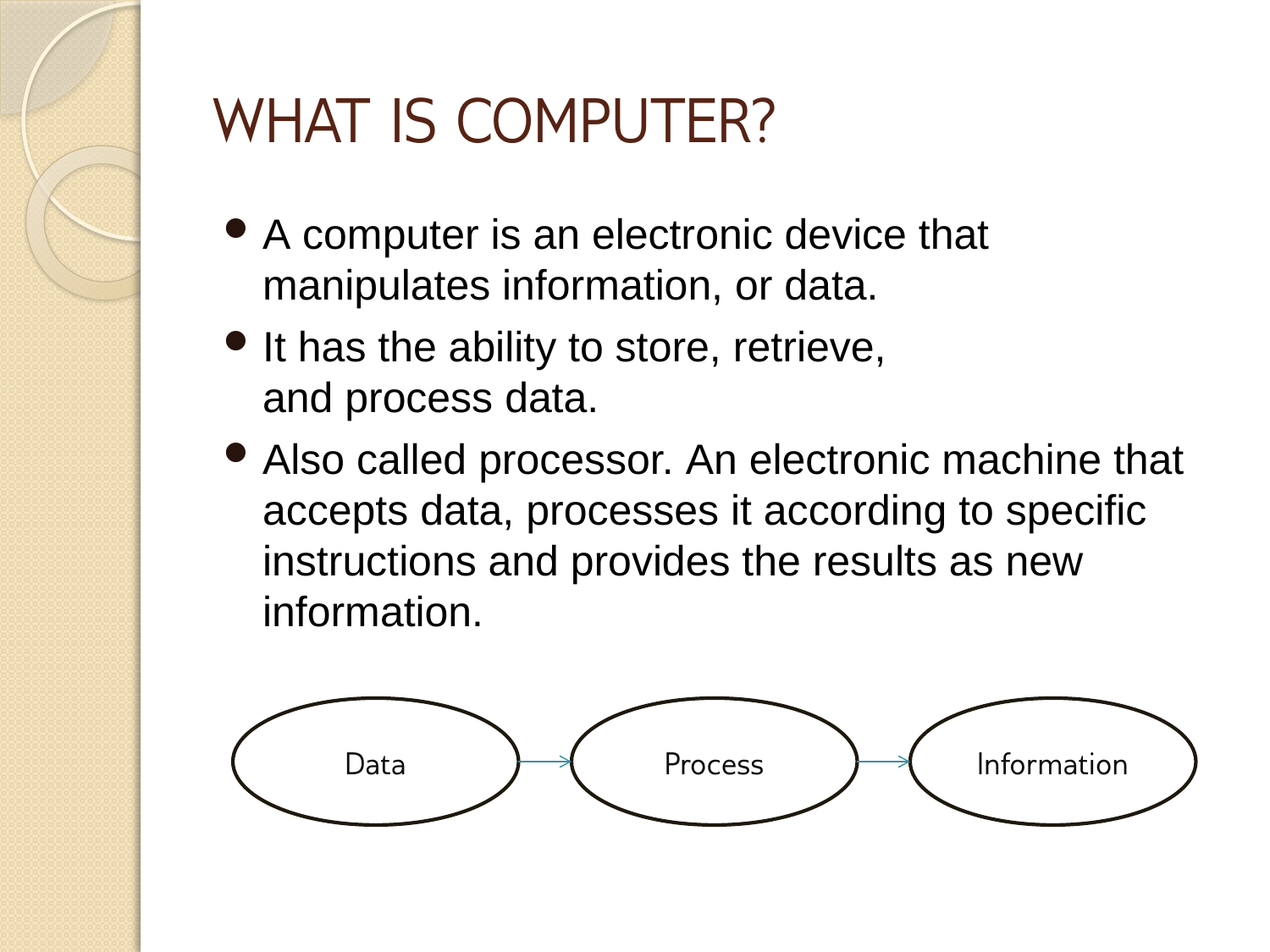

# What is Computer?
A computer is an electronic device that manipulates information, or data.
It has the ability to store, retrieve, and process data.
Also called processor. An electronic machine that accepts data, processes it according to specific instructions and provides the results as new information.

Data
Process
Information